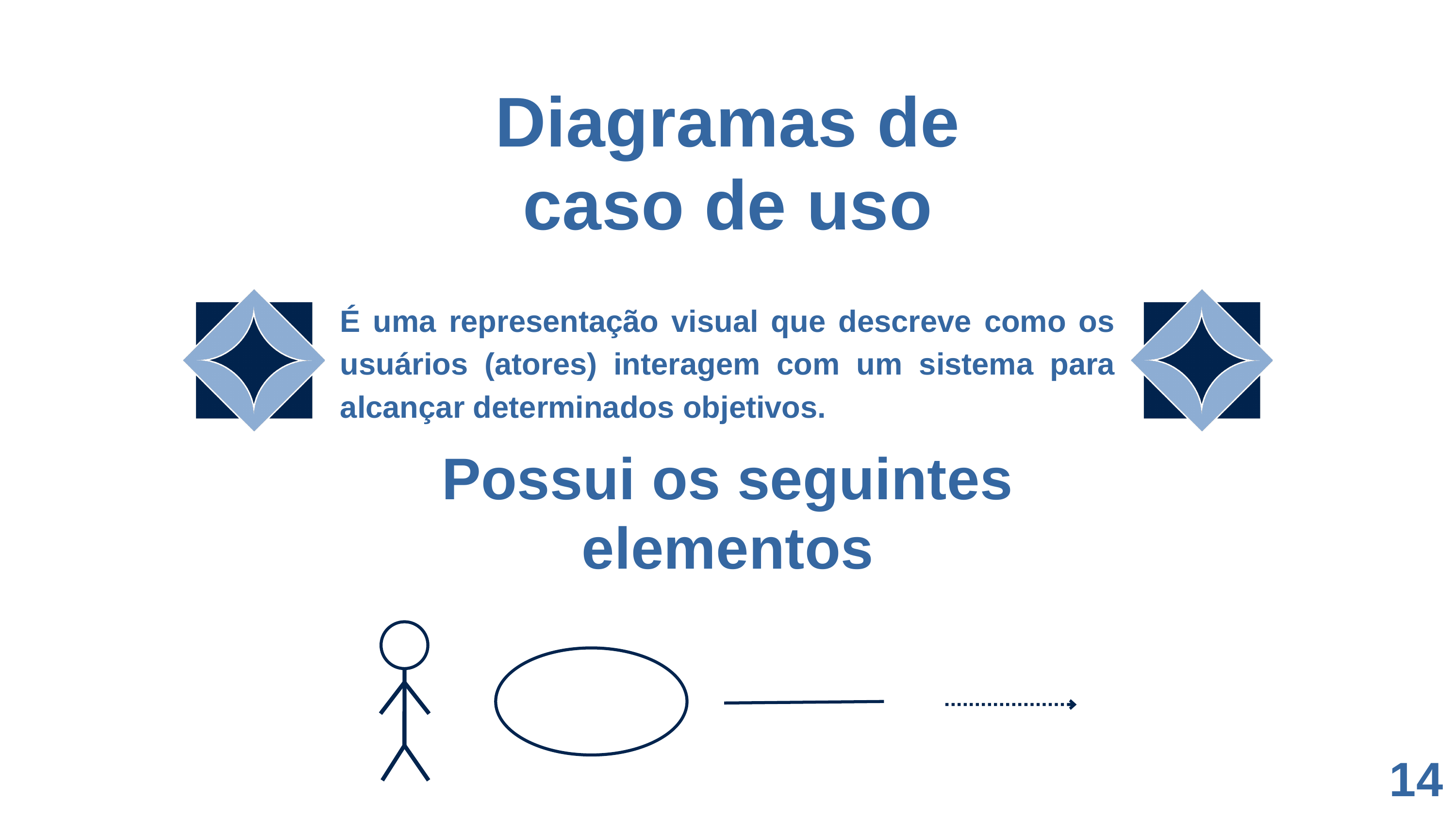

Diagramas de caso de uso

É uma representação visual que descreve como os usuários (atores) interagem com um sistema para alcançar determinados objetivos.
Possui os seguintes elementos

14